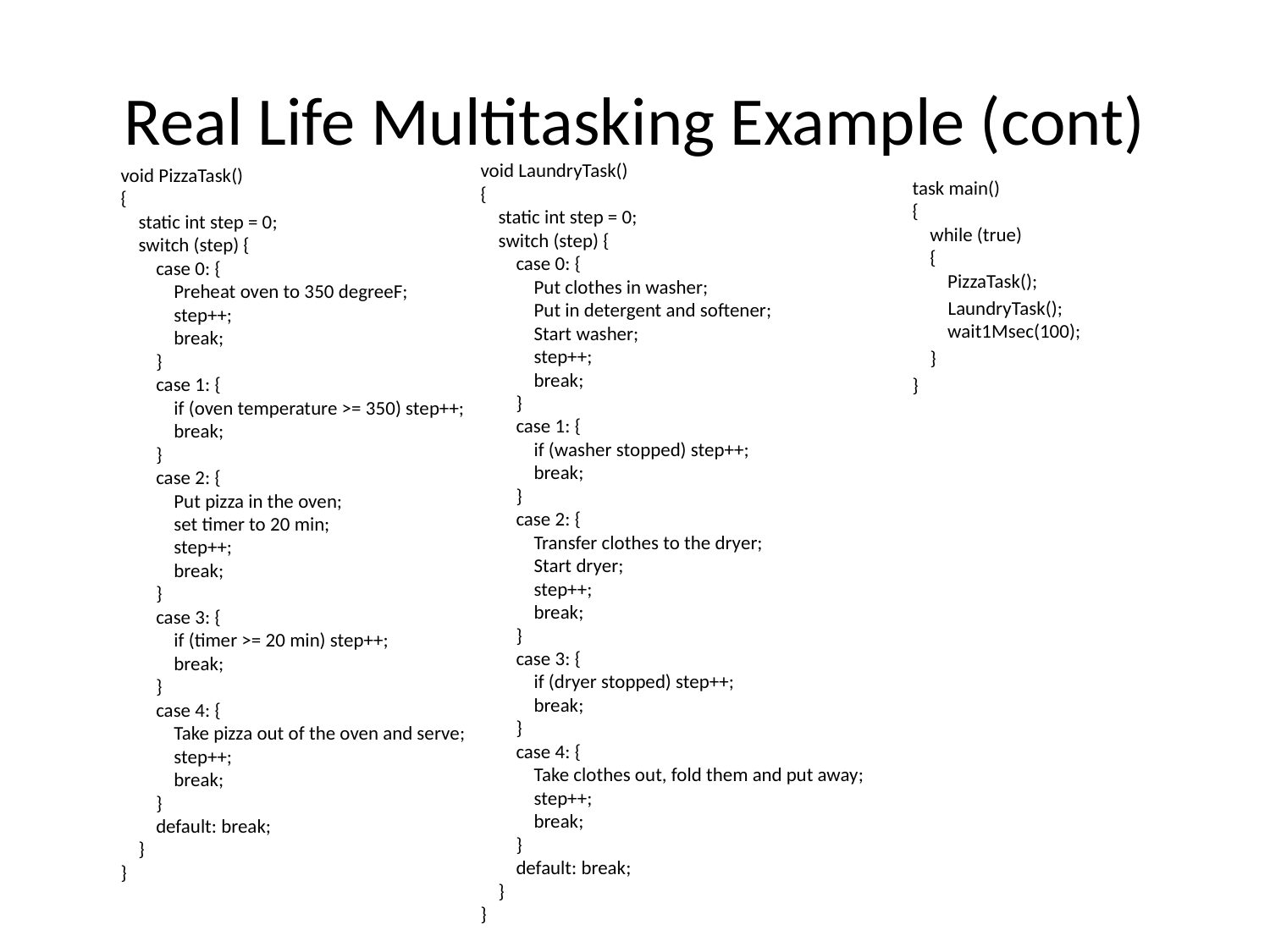

# Real Life Multitasking Example (cont)
void LaundryTask()
{
    static int step = 0;
    switch (step) {
        case 0: {
            Put clothes in washer;
            Put in detergent and softener;
            Start washer;
            step++;
            break;
        }
        case 1: {
            if (washer stopped) step++;
            break;
        }
        case 2: {
            Transfer clothes to the dryer;
            Start dryer;
            step++;
            break;
        }
        case 3: {
            if (dryer stopped) step++;
            break;
        }
        case 4: {
            Take clothes out, fold them and put away;
            step++;
            break;
        }
        default: break;
    }
}
void PizzaTask()
{
    static int step = 0;
    switch (step) {
        case 0: {
            Preheat oven to 350 degreeF;
            step++;
            break;
        }
        case 1: {
            if (oven temperature >= 350) step++;
            break;
        }
        case 2: {
            Put pizza in the oven;
            set timer to 20 min;
            step++;
            break;
        }
        case 3: {
            if (timer >= 20 min) step++;
            break;
        }
        case 4: {
            Take pizza out of the oven and serve;
            step++;
            break;
        }
        default: break;
    }
}
task main()
{
    while (true)
    {
        PizzaTask();
        LaundryTask();
        wait1Msec(100);
    }
}